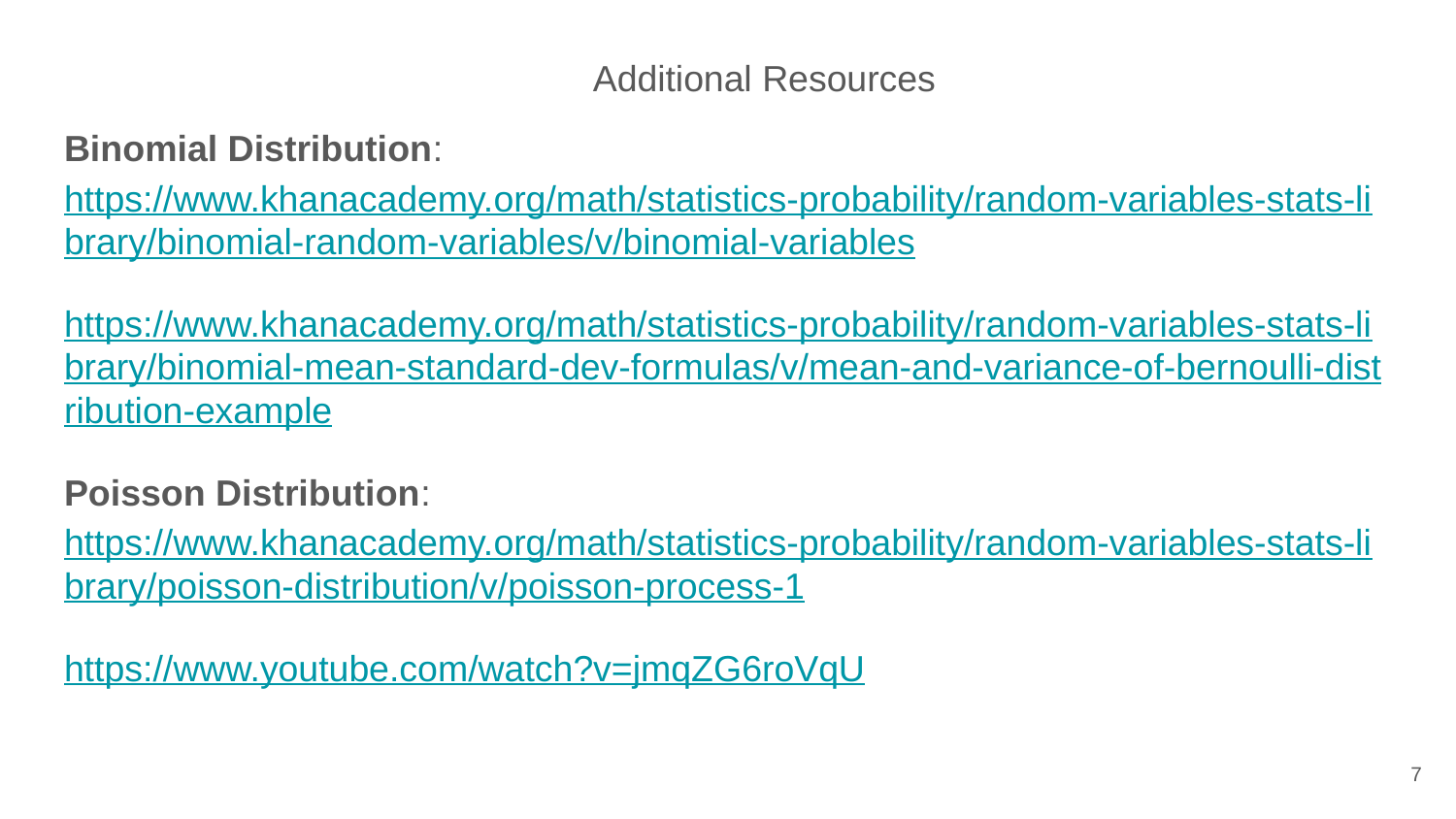

# Additional Resources
Binomial Distribution: https://www.khanacademy.org/math/statistics-probability/random-variables-stats-library/binomial-random-variables/v/binomial-variables
https://www.khanacademy.org/math/statistics-probability/random-variables-stats-library/binomial-mean-standard-dev-formulas/v/mean-and-variance-of-bernoulli-distribution-example
Poisson Distribution: https://www.khanacademy.org/math/statistics-probability/random-variables-stats-library/poisson-distribution/v/poisson-process-1
https://www.youtube.com/watch?v=jmqZG6roVqU

7